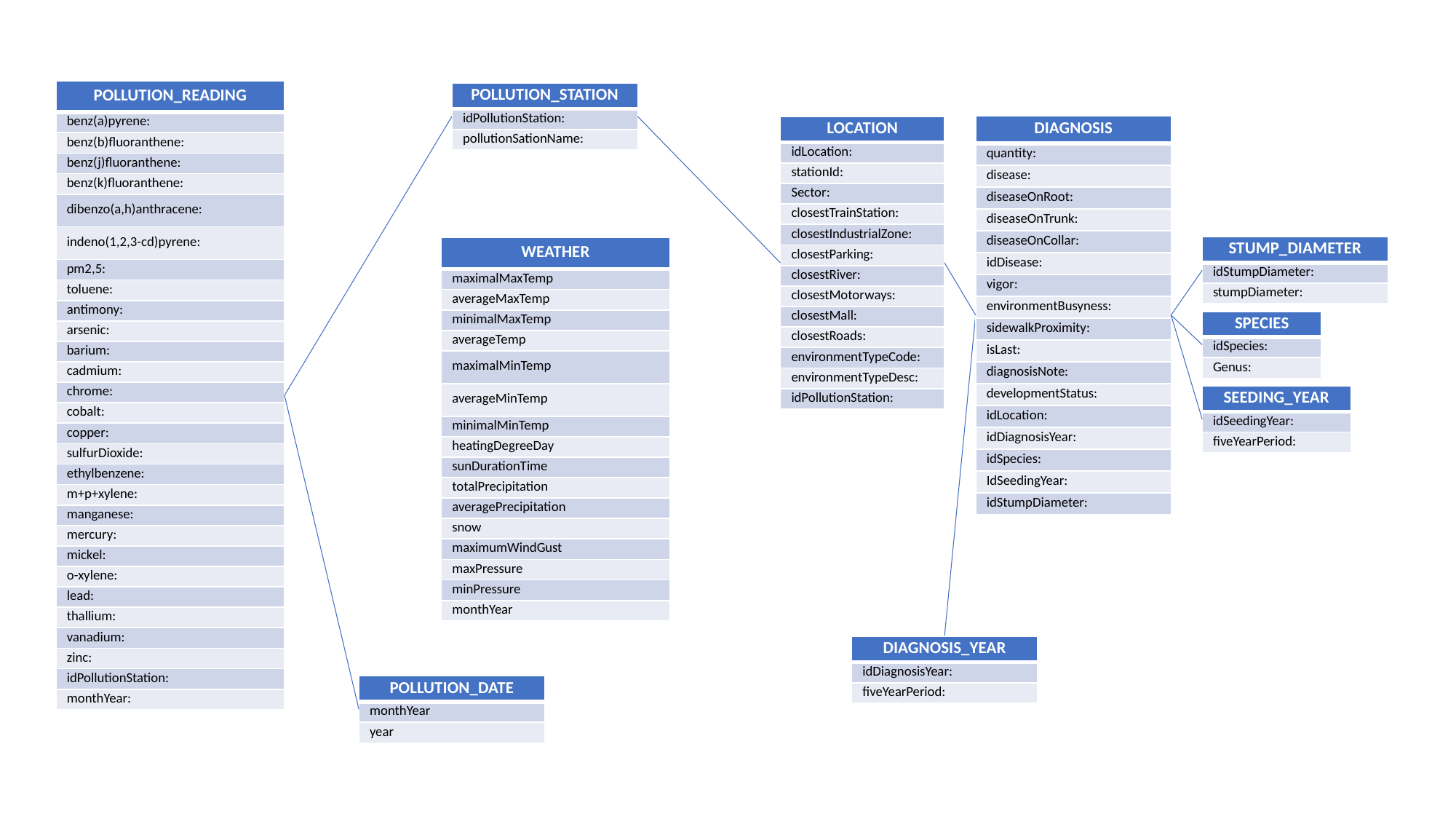

| POLLUTION\_READING |
| --- |
| benz(a)pyrene: |
| benz(b)fluoranthene: |
| benz(j)fluoranthene: |
| benz(k)fluoranthene: |
| dibenzo(a,h)anthracene: |
| indeno(1,2,3-cd)pyrene: |
| pm2,5: |
| toluene: |
| antimony: |
| arsenic: |
| barium: |
| cadmium: |
| chrome: |
| cobalt: |
| copper: |
| sulfurDioxide: |
| ethylbenzene: |
| m+p+xylene: |
| manganese: |
| mercury: |
| mickel: |
| o-xylene: |
| lead: |
| thallium: |
| vanadium: |
| zinc: |
| idPollutionStation: |
| monthYear: |
| POLLUTION\_STATION |
| --- |
| idPollutionStation: |
| pollutionSationName: |
| DIAGNOSIS |
| --- |
| quantity: |
| disease: |
| diseaseOnRoot: |
| diseaseOnTrunk: |
| diseaseOnCollar: |
| idDisease: |
| vigor: |
| environmentBusyness: |
| sidewalkProximity: |
| isLast: |
| diagnosisNote: |
| developmentStatus: |
| idLocation: |
| idDiagnosisYear: |
| idSpecies: |
| IdSeedingYear: |
| idStumpDiameter: |
| LOCATION |
| --- |
| idLocation: |
| stationId: |
| Sector: |
| closestTrainStation: |
| closestIndustrialZone: |
| closestParking: |
| closestRiver: |
| closestMotorways: |
| closestMall: |
| closestRoads: |
| environmentTypeCode: |
| environmentTypeDesc: |
| idPollutionStation: |
| STUMP\_DIAMETER |
| --- |
| idStumpDiameter: |
| stumpDiameter: |
| WEATHER |
| --- |
| maximalMaxTemp |
| averageMaxTemp |
| minimalMaxTemp |
| averageTemp |
| maximalMinTemp |
| averageMinTemp |
| minimalMinTemp |
| heatingDegreeDay |
| sunDurationTime |
| totalPrecipitation |
| averagePrecipitation |
| snow |
| maximumWindGust |
| maxPressure |
| minPressure |
| monthYear |
| SPECIES |
| --- |
| idSpecies: |
| Genus: |
| SEEDING\_YEAR |
| --- |
| idSeedingYear: |
| fiveYearPeriod: |
| DIAGNOSIS\_YEAR |
| --- |
| idDiagnosisYear: |
| fiveYearPeriod: |
| POLLUTION\_DATE |
| --- |
| monthYear |
| year |